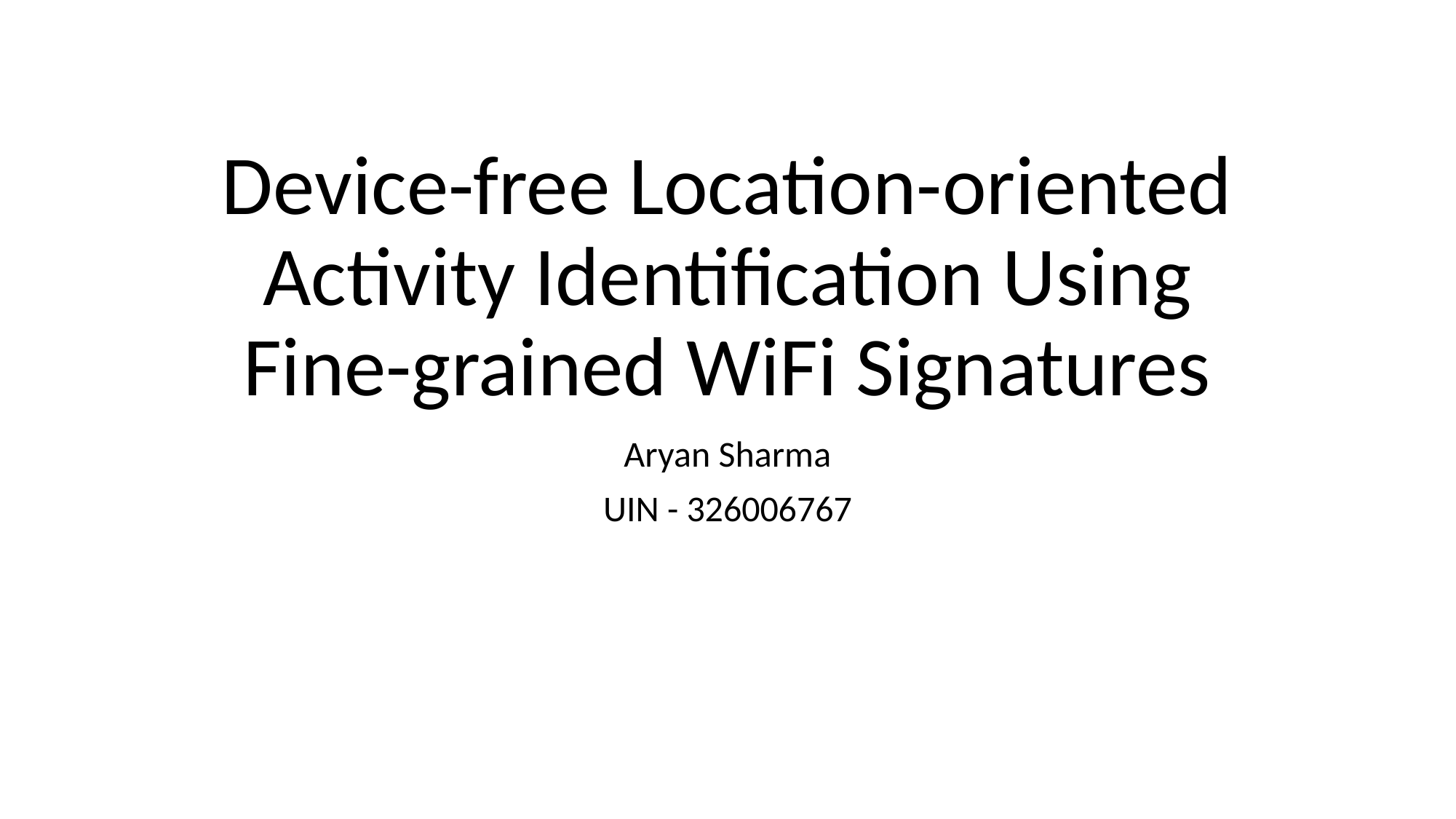

# Device-free Location-oriented Activity Identification Using Fine-grained WiFi Signatures
Aryan Sharma
UIN - 326006767